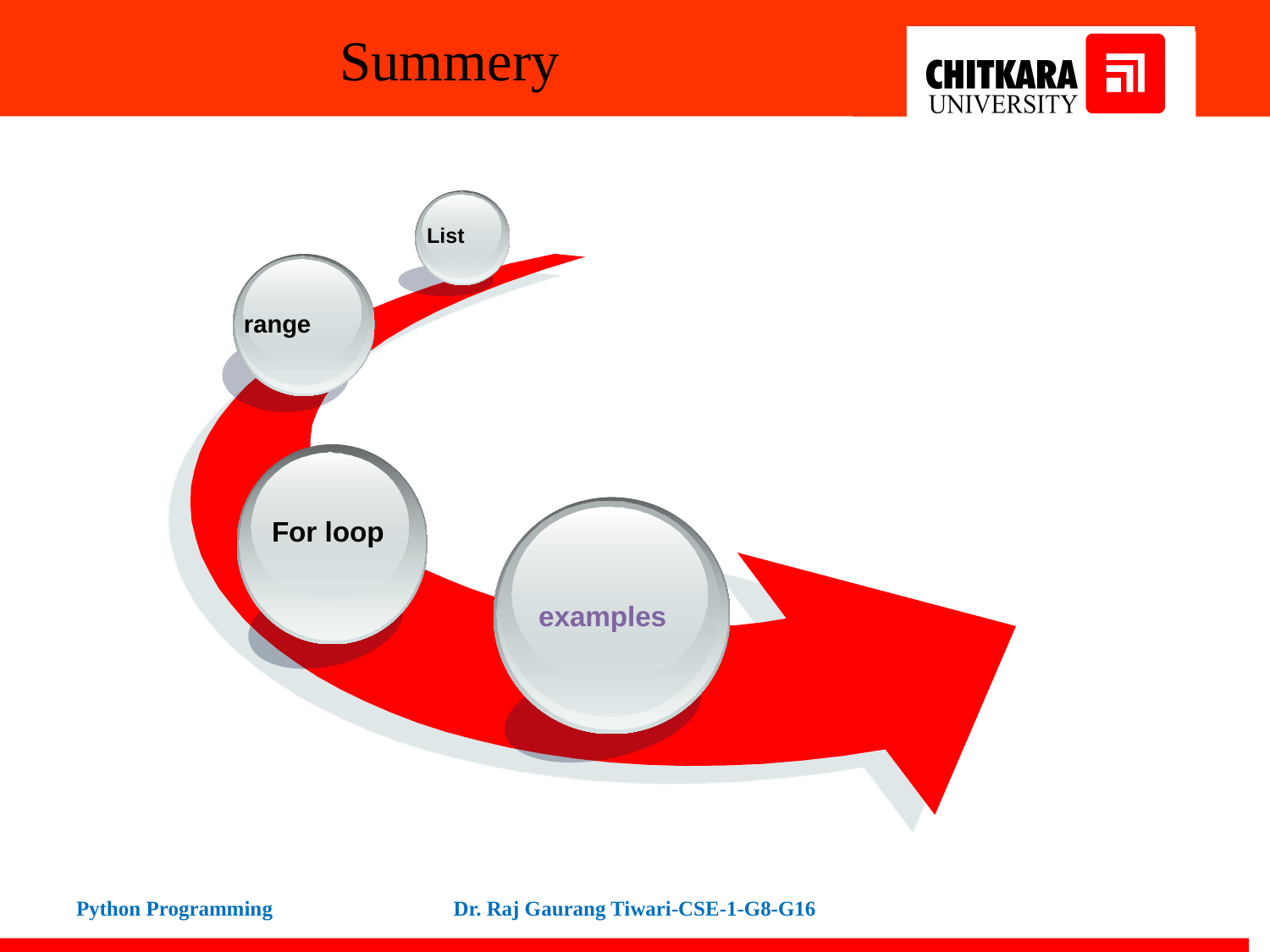

# Summery

List

range

For loop

examples

Python Programming
Dr. Raj Gaurang Tiwari-CSE-1-G8-G16